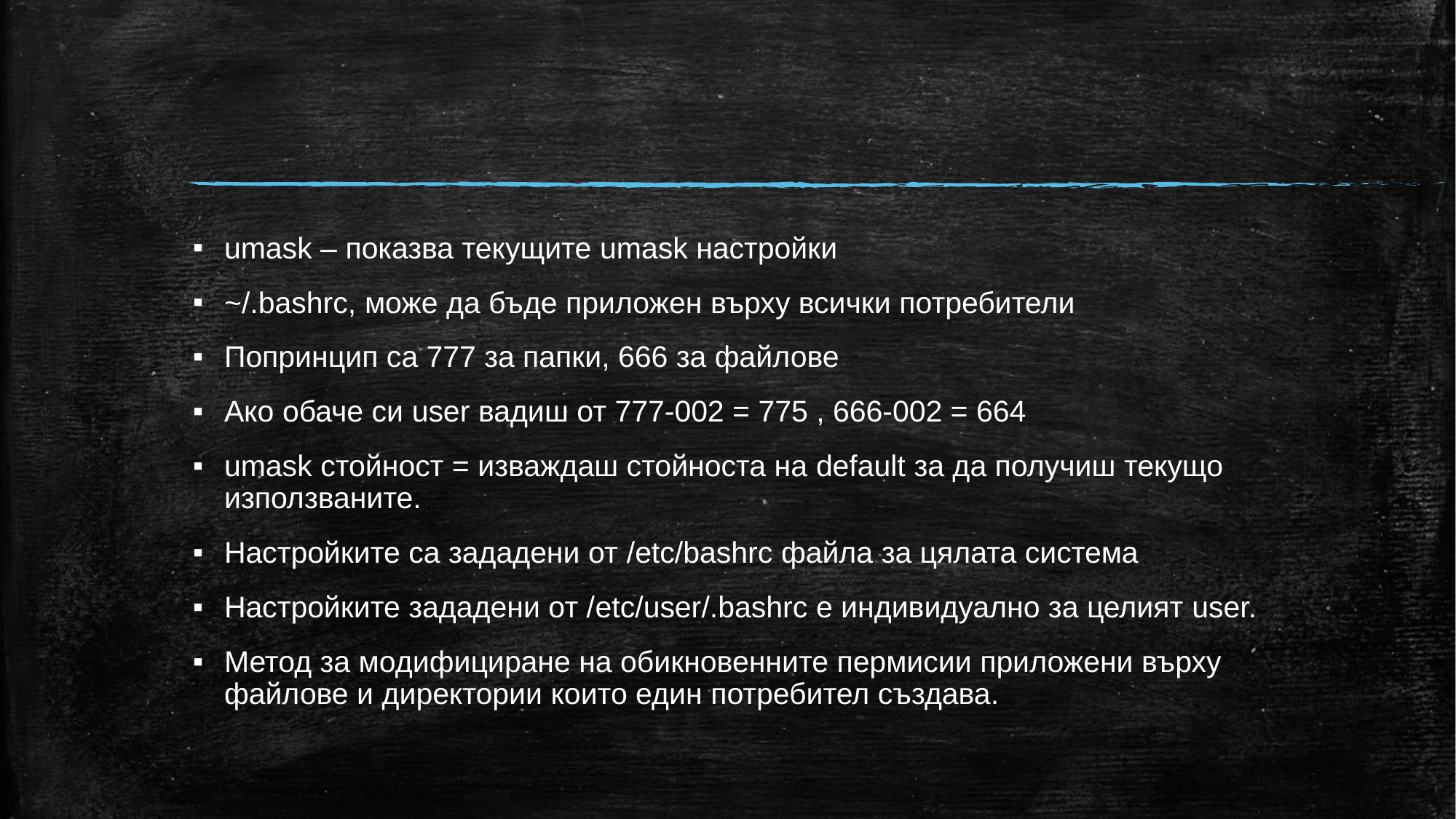

#
umask – показва текущите umask настройки
~/.bashrc, може да бъде приложен върху всички потребители
Попринцип са 777 за папки, 666 за файлове
Ако обаче си user вадиш от 777-002 = 775 , 666-002 = 664
umask стойност = изваждаш стойноста на default за да получиш текущо използваните.
Настройките са зададени от /etc/bashrc файла за цялата система
Настройките зададени от /etc/user/.bashrc е индивидуално за целият user.
Метод за модифициране на обикновенните пермисии приложени върху файлове и директории които един потребител създава.